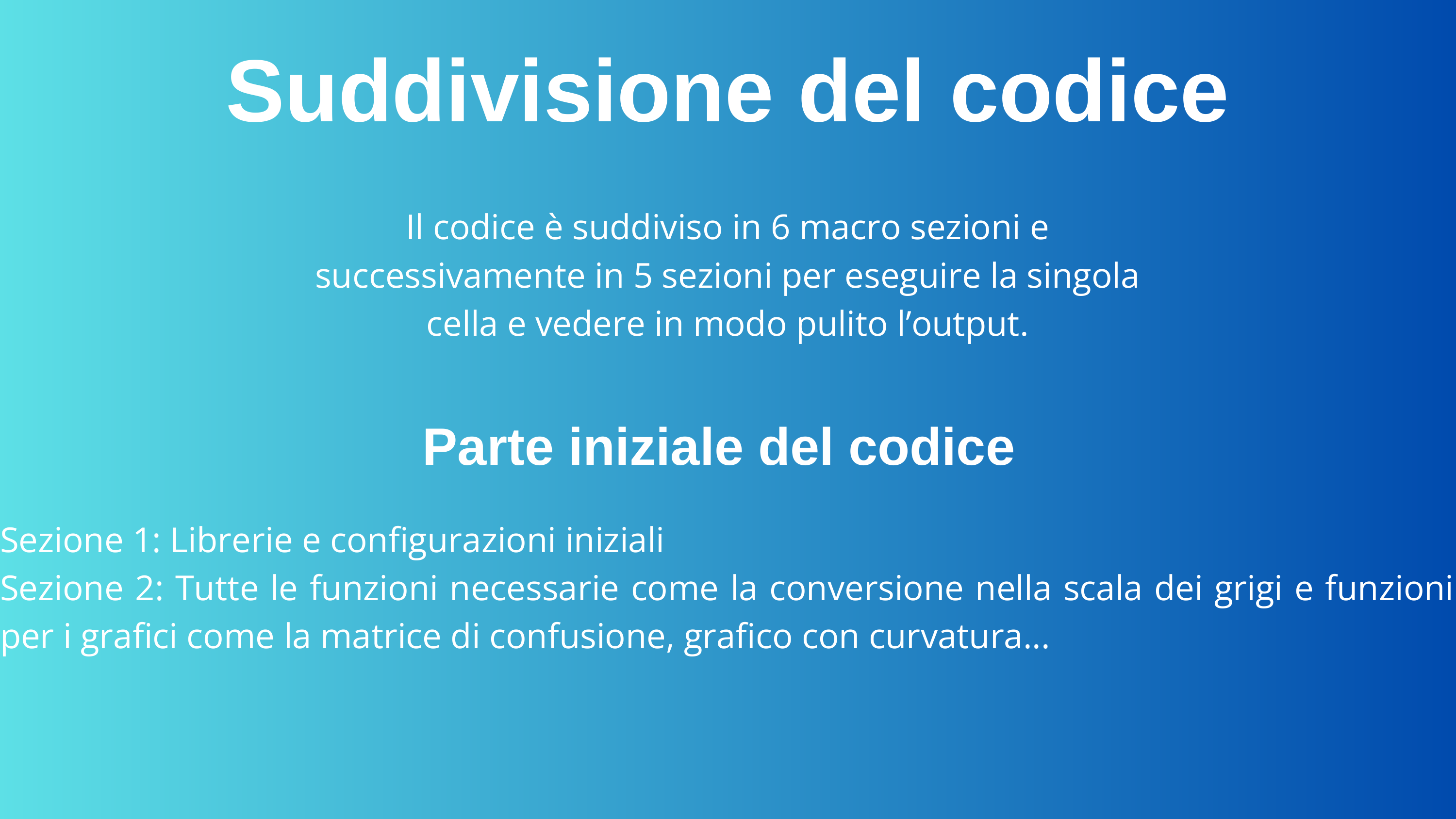

Suddivisione del codice
Il codice è suddiviso in 6 macro sezioni e successivamente in 5 sezioni per eseguire la singola cella e vedere in modo pulito l’output.
Parte iniziale del codice
Sezione 1: Librerie e configurazioni iniziali
Sezione 2: Tutte le funzioni necessarie come la conversione nella scala dei grigi e funzioni per i grafici come la matrice di confusione, grafico con curvatura...